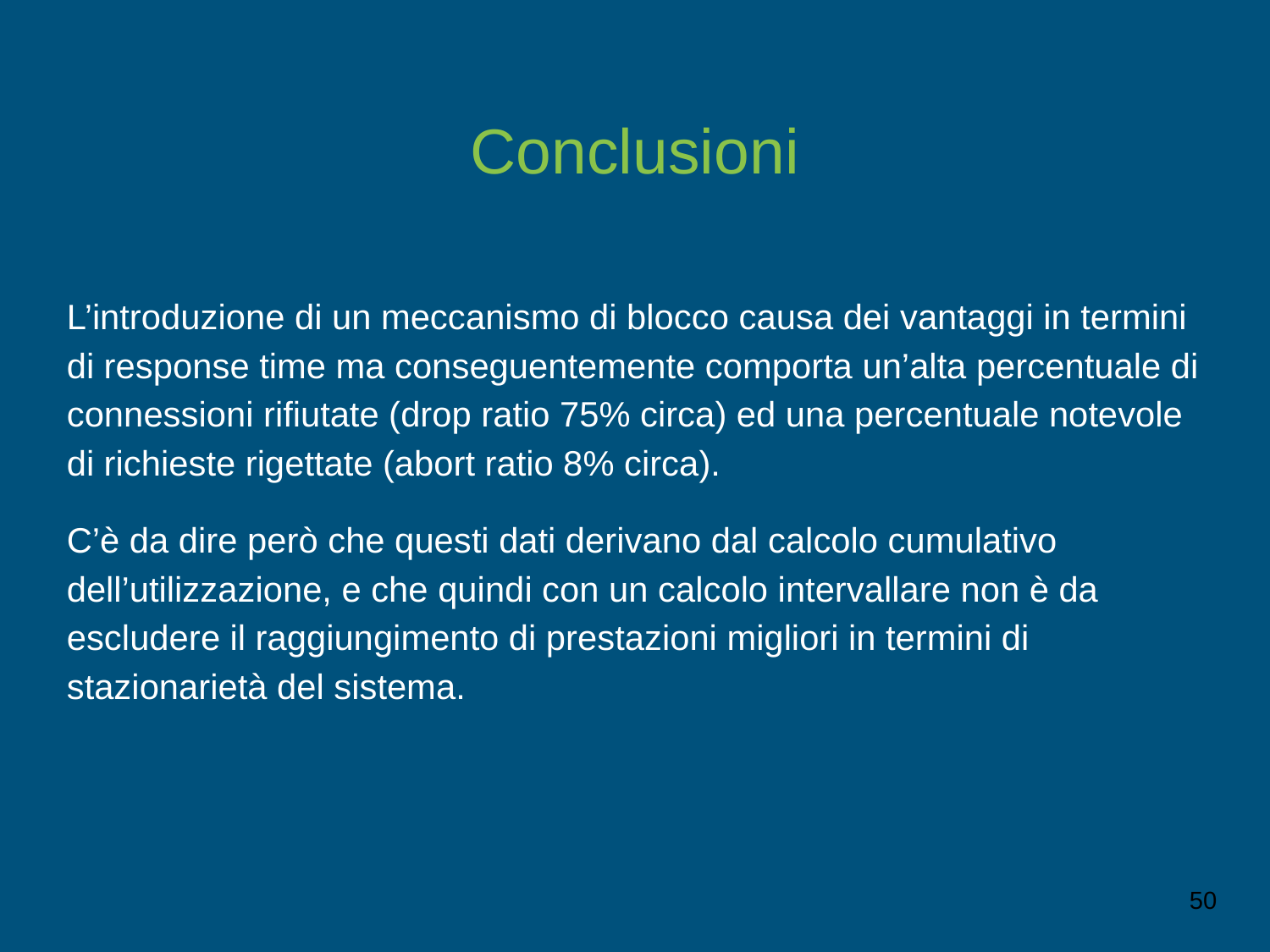

# Conclusioni
L’introduzione di un meccanismo di blocco causa dei vantaggi in termini di response time ma conseguentemente comporta un’alta percentuale di connessioni rifiutate (drop ratio 75% circa) ed una percentuale notevole di richieste rigettate (abort ratio 8% circa).
C’è da dire però che questi dati derivano dal calcolo cumulativo dell’utilizzazione, e che quindi con un calcolo intervallare non è da escludere il raggiungimento di prestazioni migliori in termini di stazionarietà del sistema.

50